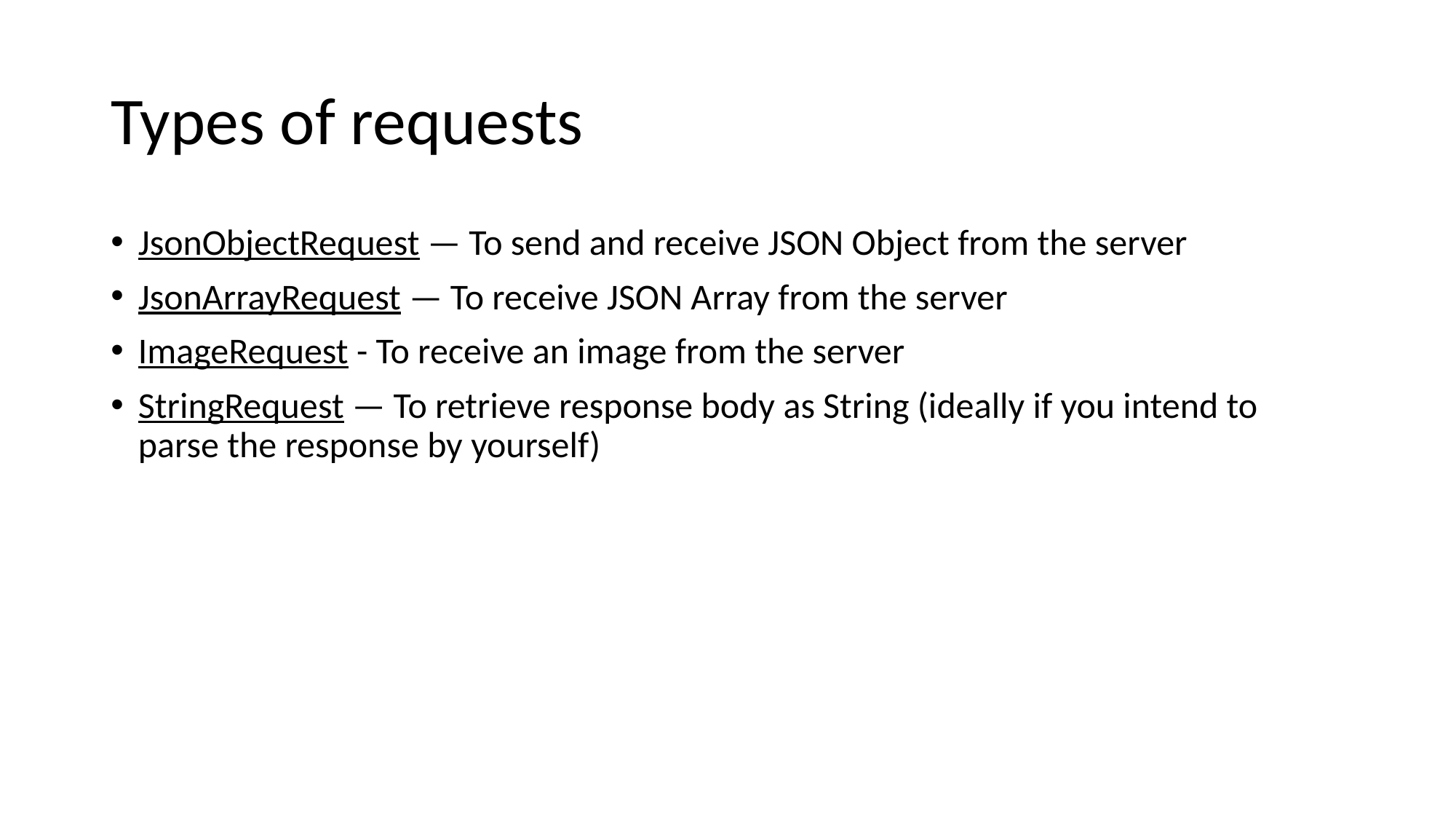

# Types of requests
JsonObjectRequest — To send and receive JSON Object from the server
JsonArrayRequest — To receive JSON Array from the server
ImageRequest - To receive an image from the server
StringRequest — To retrieve response body as String (ideally if you intend to parse the response by yourself)